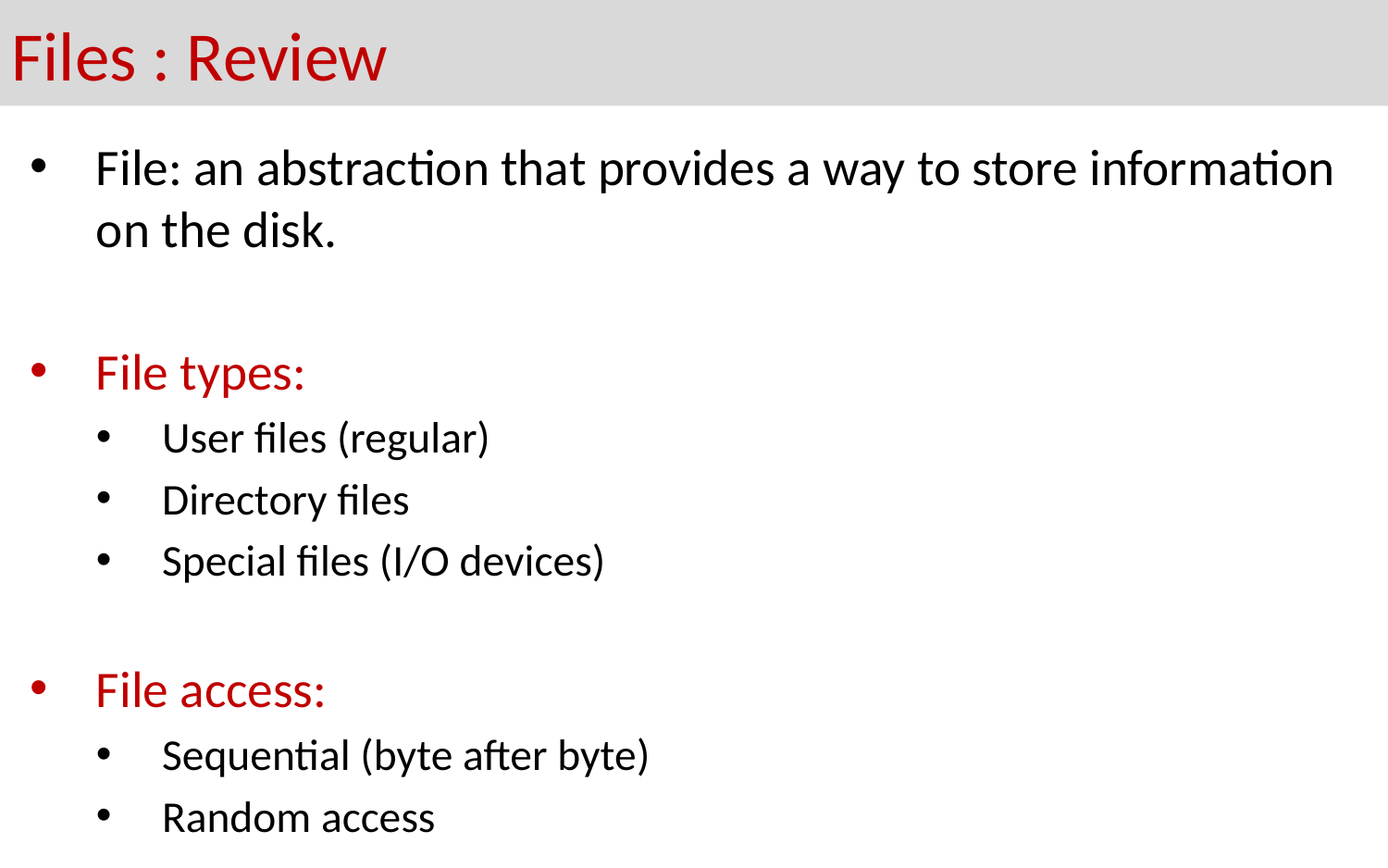

# Files : Review
File: an abstraction that provides a way to store information on the disk.

File types:
User files (regular)
Directory files
Special files (I/O devices)

File access:
Sequential (byte after byte)
Random access